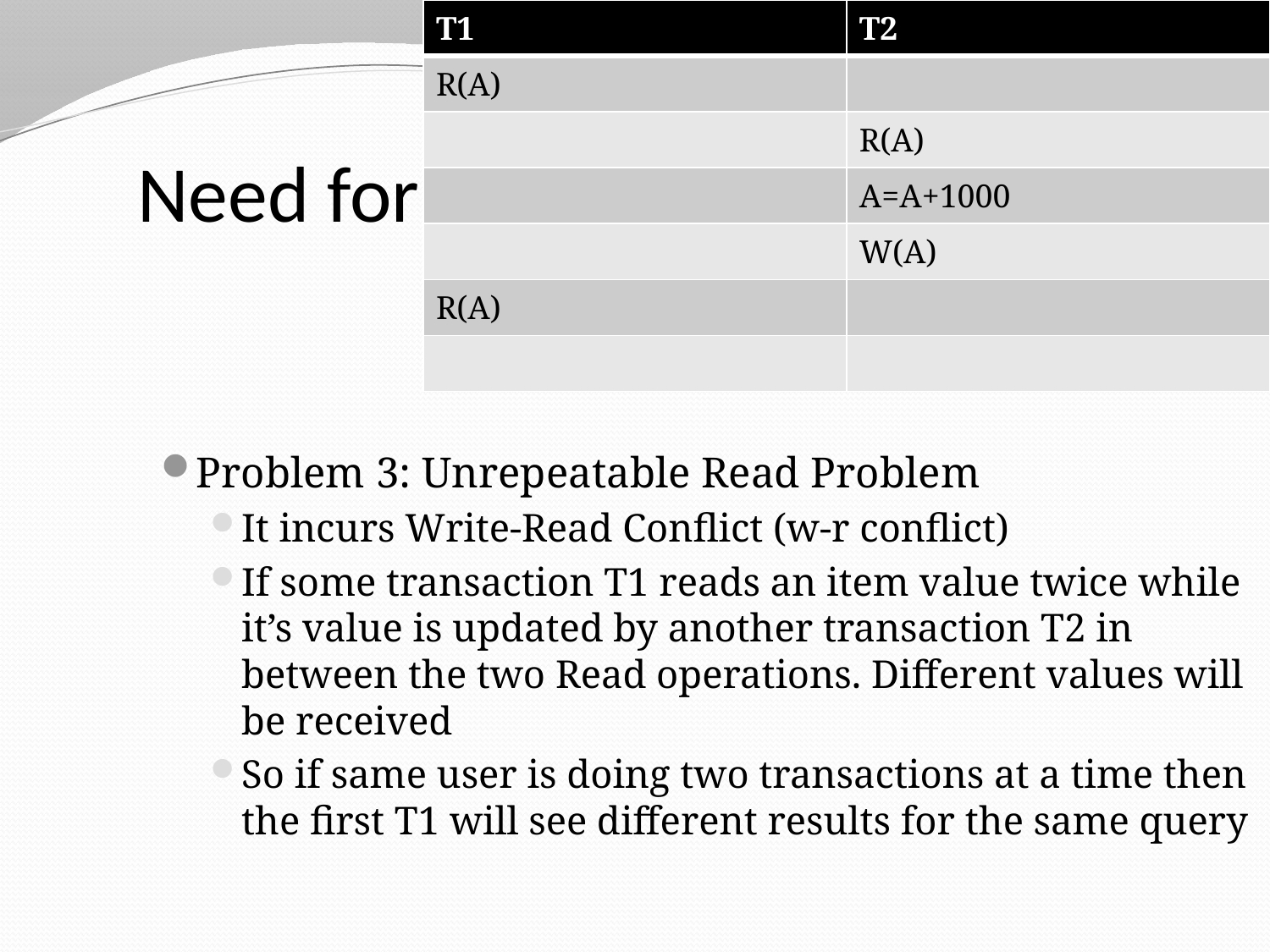

| T1 | T2 |
| --- | --- |
| R(A) |  |
|  | R(A) |
|  | A=A+1000 |
|  | W(A) |
| R(A) |  |
|  |  |
Need for Concurrency Control

Problem 3: Unrepeatable Read Problem
It incurs Write-Read Conflict (w-r conflict)
If some transaction T1 reads an item value twice while it’s value is updated by another transaction T2 in between the two Read operations. Different values will be received
So if same user is doing two transactions at a time then the first T1 will see different results for the same query